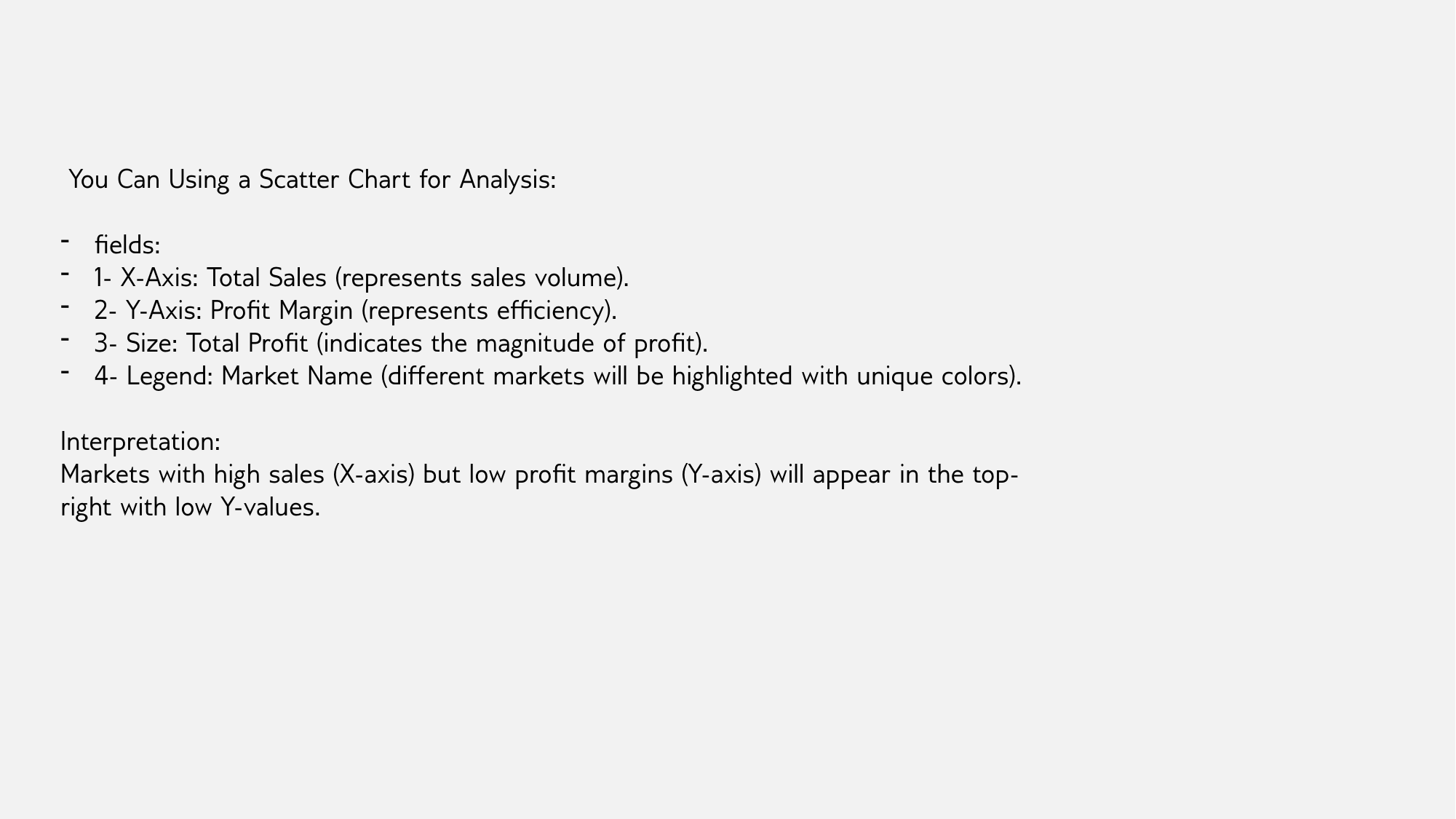

You Can Using a Scatter Chart for Analysis:

fields:
1- X-Axis: Total Sales (represents sales volume).
2- Y-Axis: Profit Margin (represents efficiency).
3- Size: Total Profit (indicates the magnitude of profit).
4- Legend: Market Name (different markets will be highlighted with unique colors).

Interpretation:
Markets with high sales (X-axis) but low profit margins (Y-axis) will appear in the top-right with low Y-values.